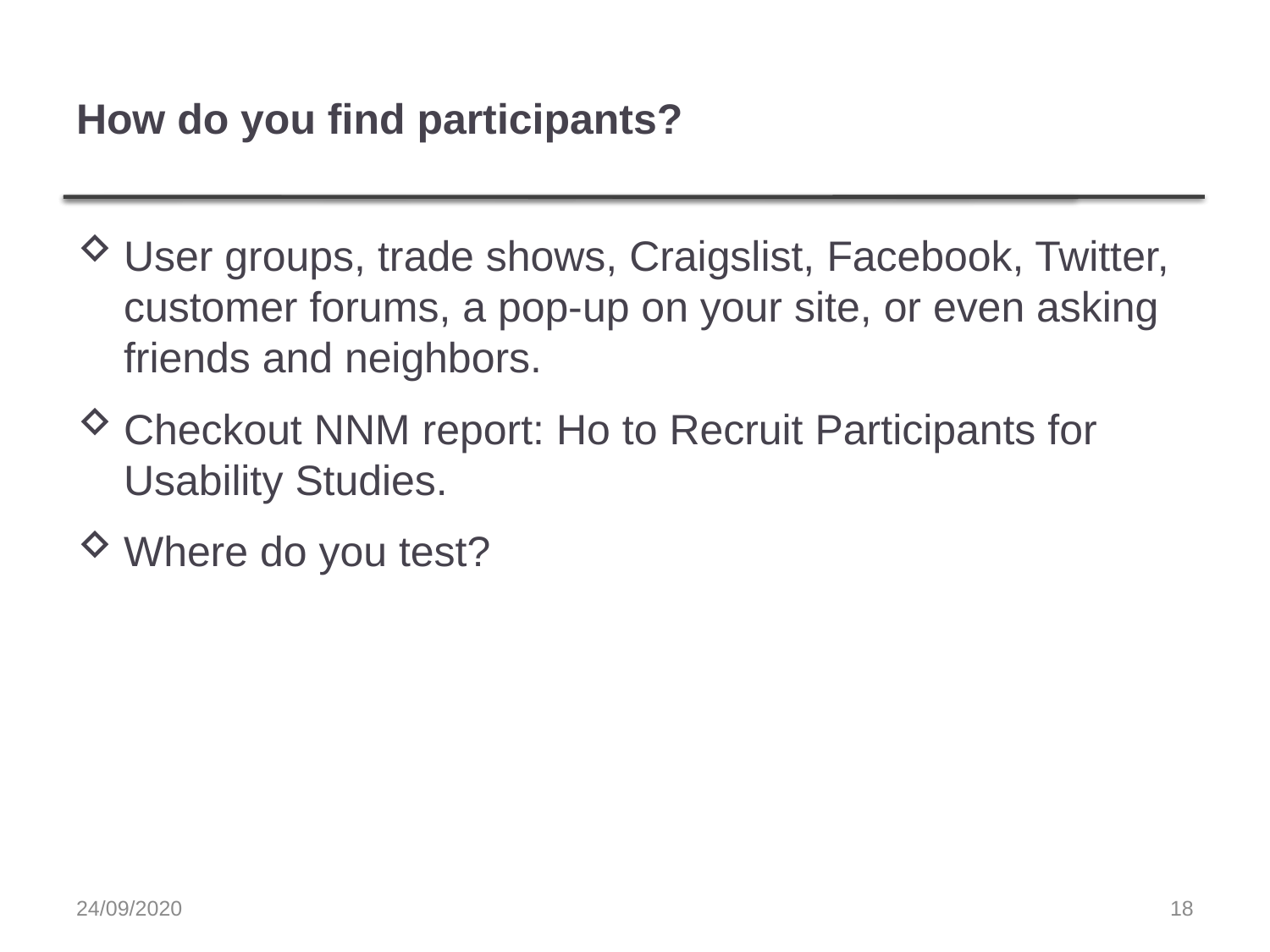

# How do you find participants?
User groups, trade shows, Craigslist, Facebook, Twitter, customer forums, a pop-up on your site, or even asking friends and neighbors.
Checkout NNM report: Ho to Recruit Participants for Usability Studies.
Where do you test?

24/09/2020
18